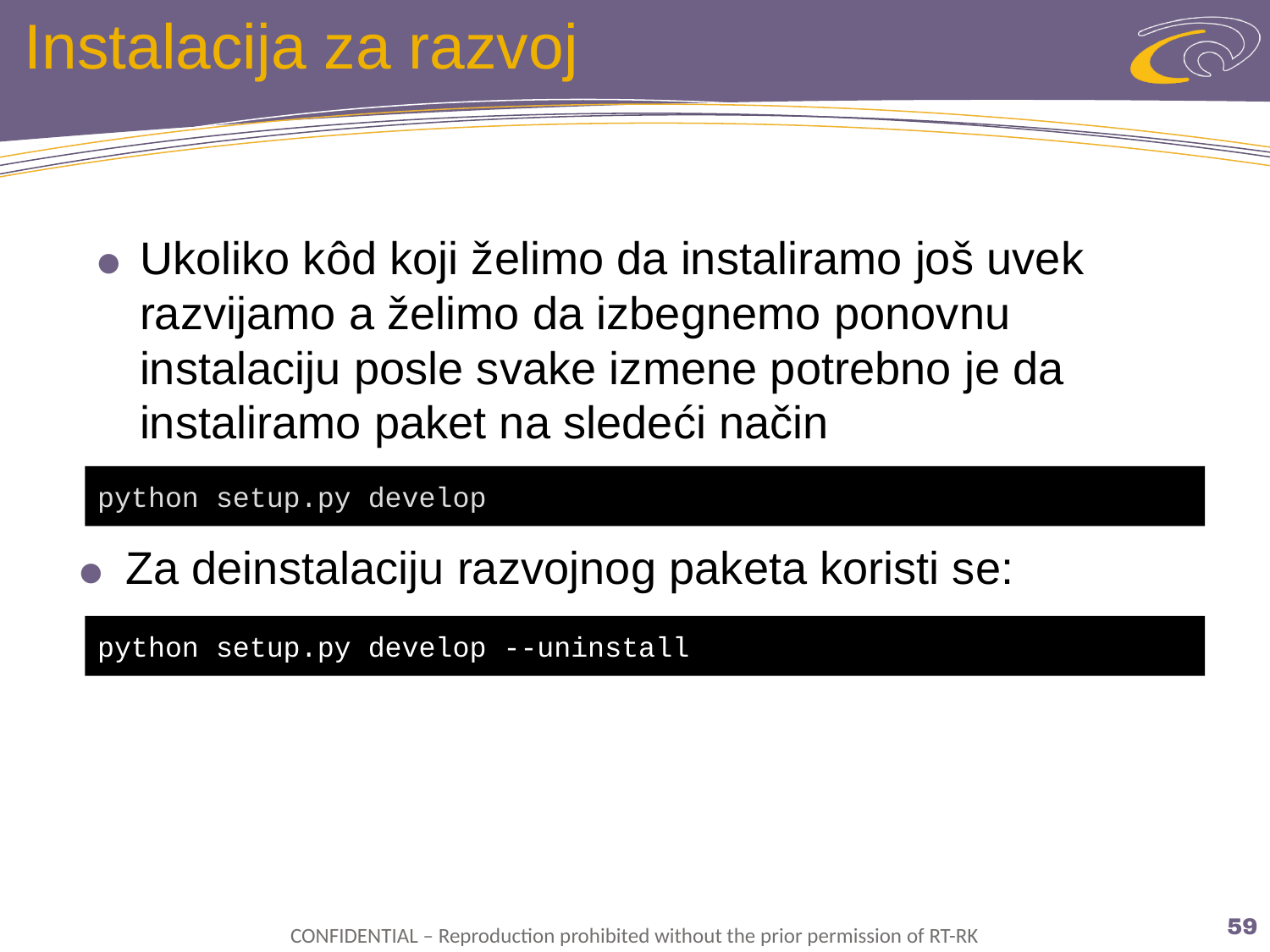

# Instalacija za razvoj
Ukoliko kôd koji želimo da instaliramo još uvek razvijamo a želimo da izbegnemo ponovnu instalaciju posle svake izmene potrebno je da instaliramo paket na sledeći način
python setup.py develop
Za deinstalaciju razvojnog paketa koristi se:
python setup.py develop --uninstall